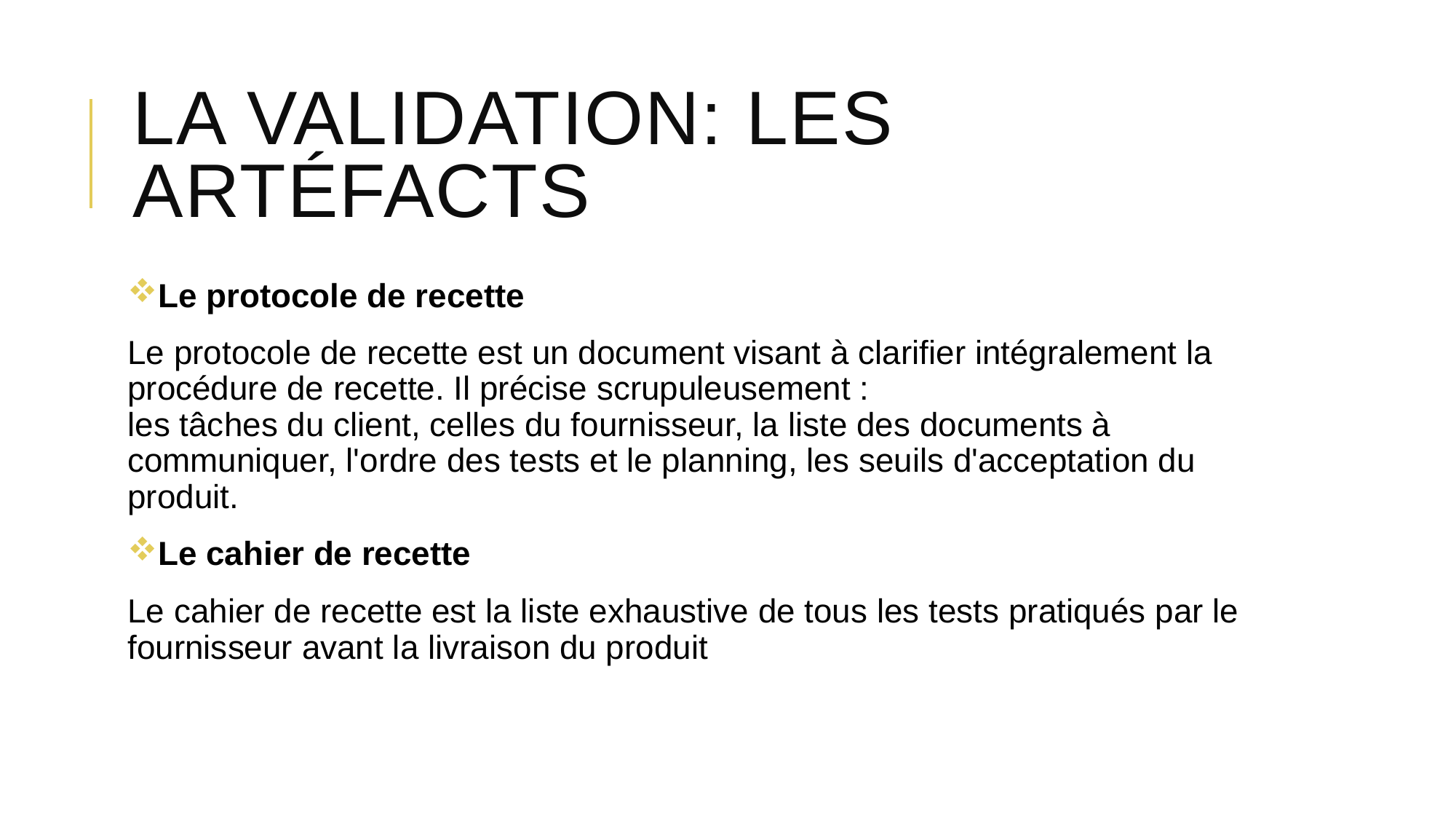

# La validation: Les artéfacts
Le protocole de recette
Le protocole de recette est un document visant à clarifier intégralement la procédure de recette. Il précise scrupuleusement :
les tâches du client, celles du fournisseur, la liste des documents à communiquer, l'ordre des tests et le planning, les seuils d'acceptation du produit.
Le cahier de recette
Le cahier de recette est la liste exhaustive de tous les tests pratiqués par le fournisseur avant la livraison du produit